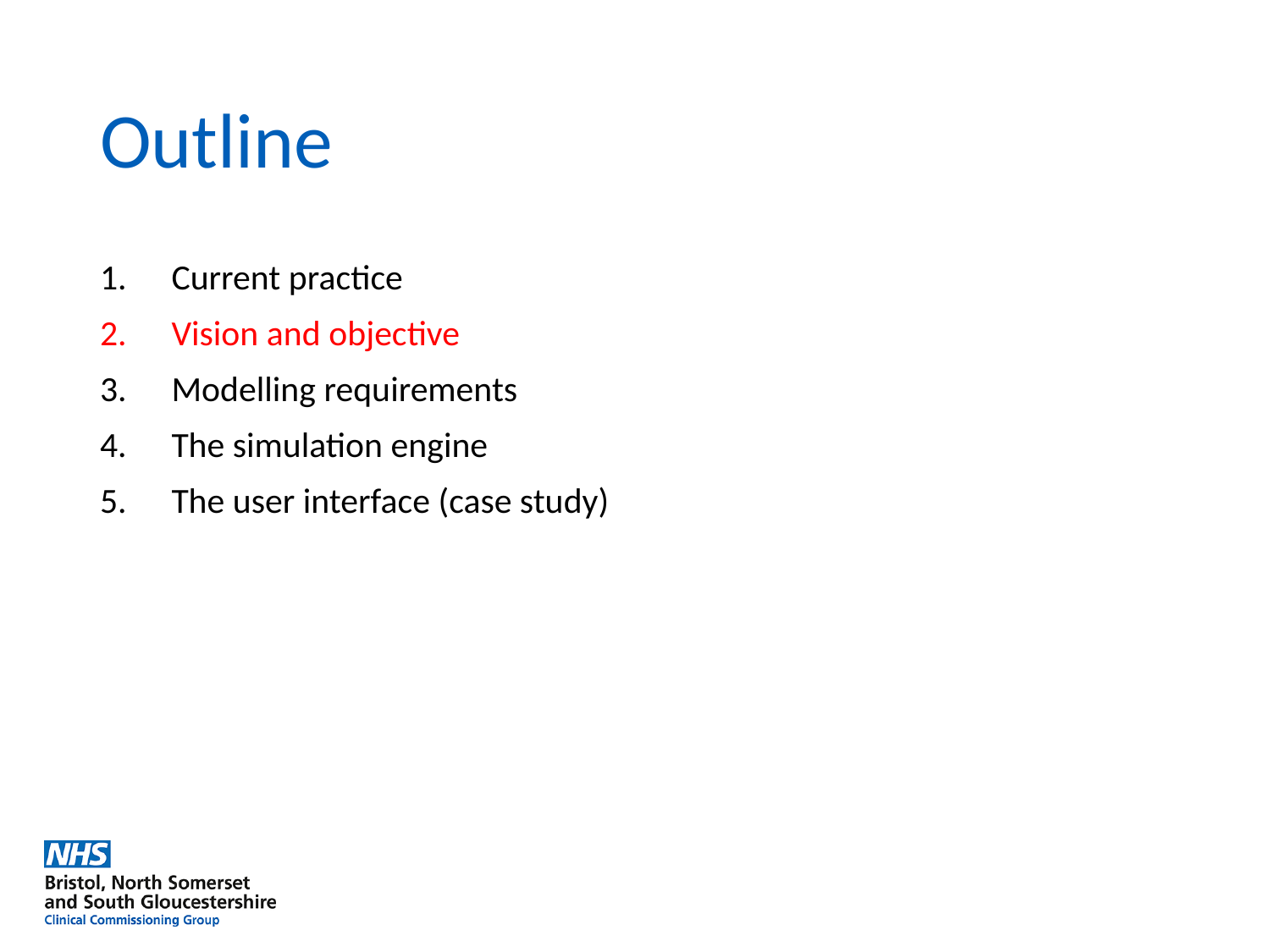

# Outline
Current practice
Vision and objective
Modelling requirements
The simulation engine
The user interface (case study)